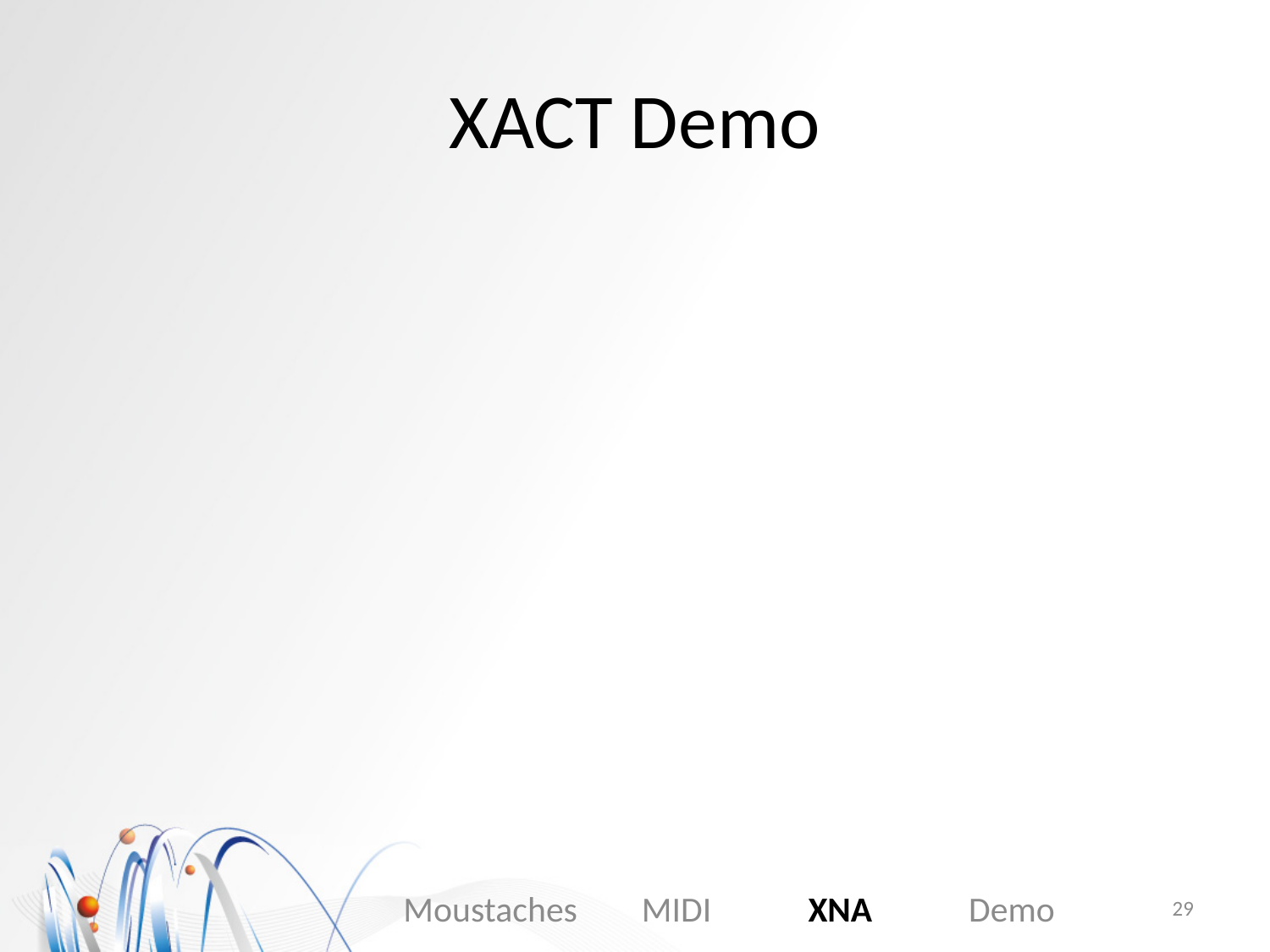

# XACT Demo

Moustaches        MIDI            XNA            Demo
29